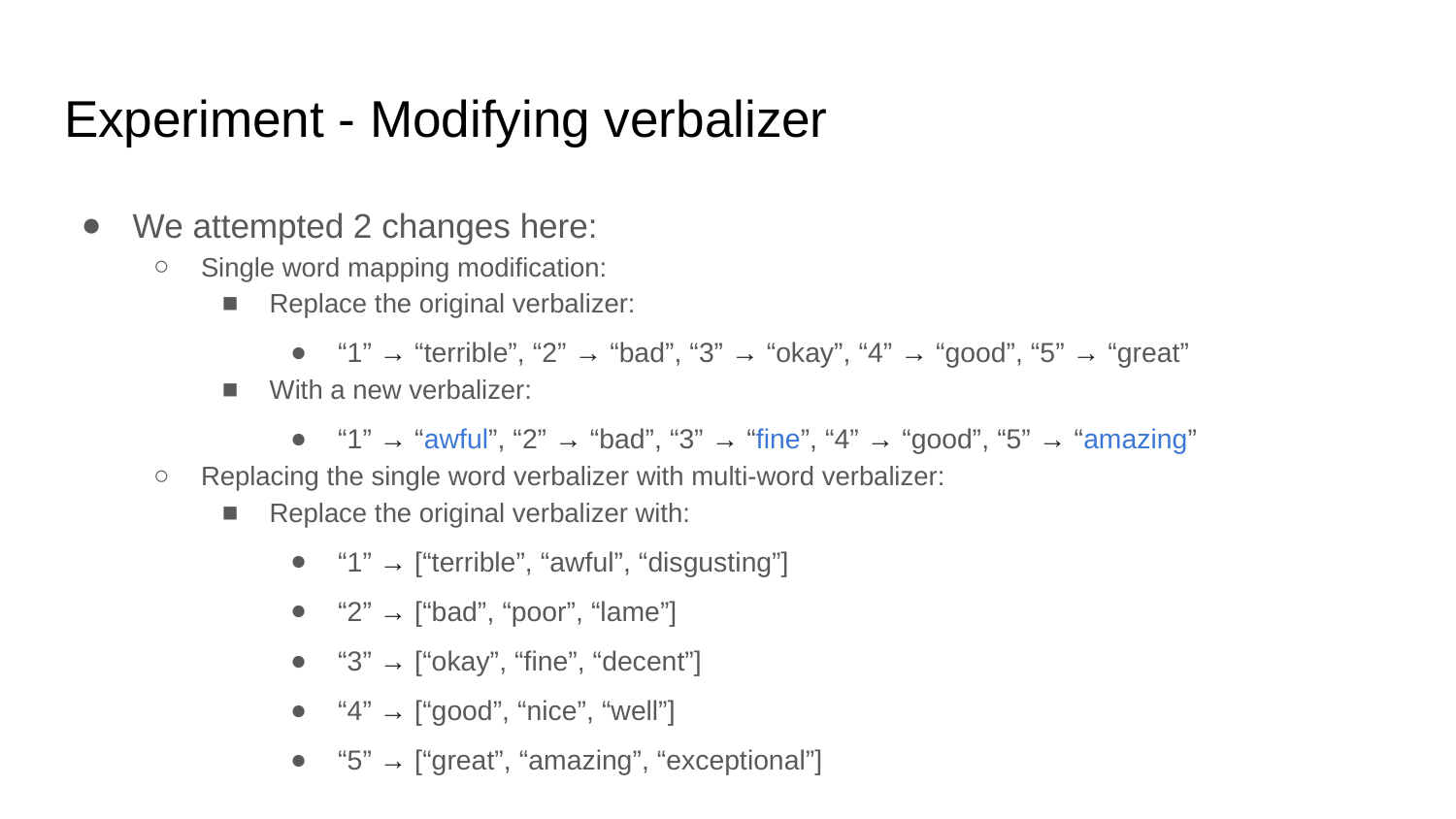

# Experiment - Modifying verbalizer

We attempted 2 changes here:
Single word mapping modification:
Replace the original verbalizer:
“1” → “terrible”, “2” → “bad”, “3” → “okay”, “4” → “good”, “5” → “great”
With a new verbalizer:
“1” → “awful”, “2” → “bad”, “3” → “fine”, “4” → “good”, “5” → “amazing”
Replacing the single word verbalizer with multi-word verbalizer:
Replace the original verbalizer with:
“1” → [“terrible”, “awful”, “disgusting”]
“2” → [“bad”, “poor”, “lame”]
“3” → [“okay”, “fine”, “decent”]
“4” → [“good”, “nice”, “well”]
“5” → [“great”, “amazing”, “exceptional”]